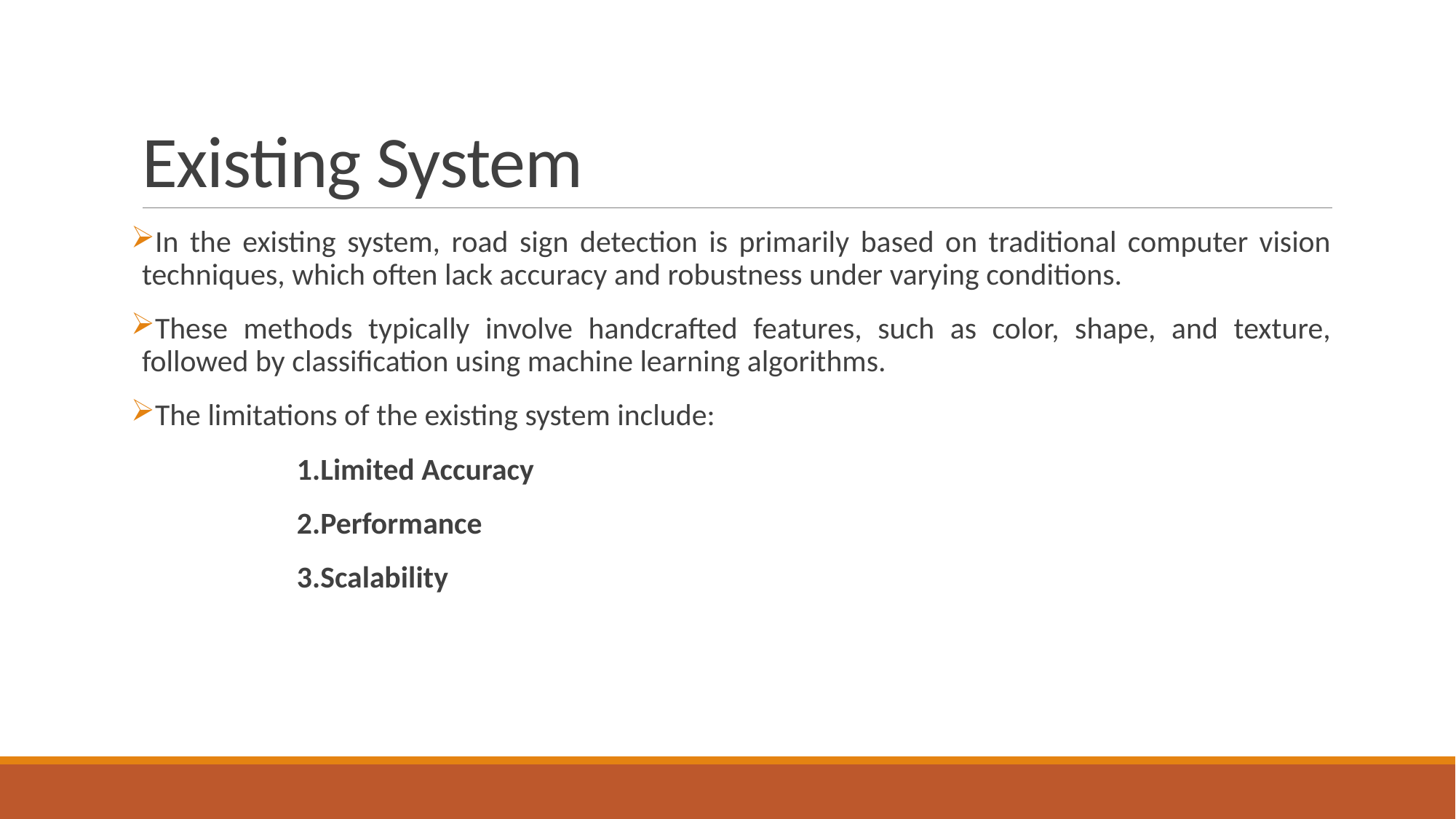

# Existing System
In the existing system, road sign detection is primarily based on traditional computer vision techniques, which often lack accuracy and robustness under varying conditions.
These methods typically involve handcrafted features, such as color, shape, and texture, followed by classification using machine learning algorithms.
The limitations of the existing system include:
                        1.Limited Accuracy
                        2.Performance
                        3.Scalability